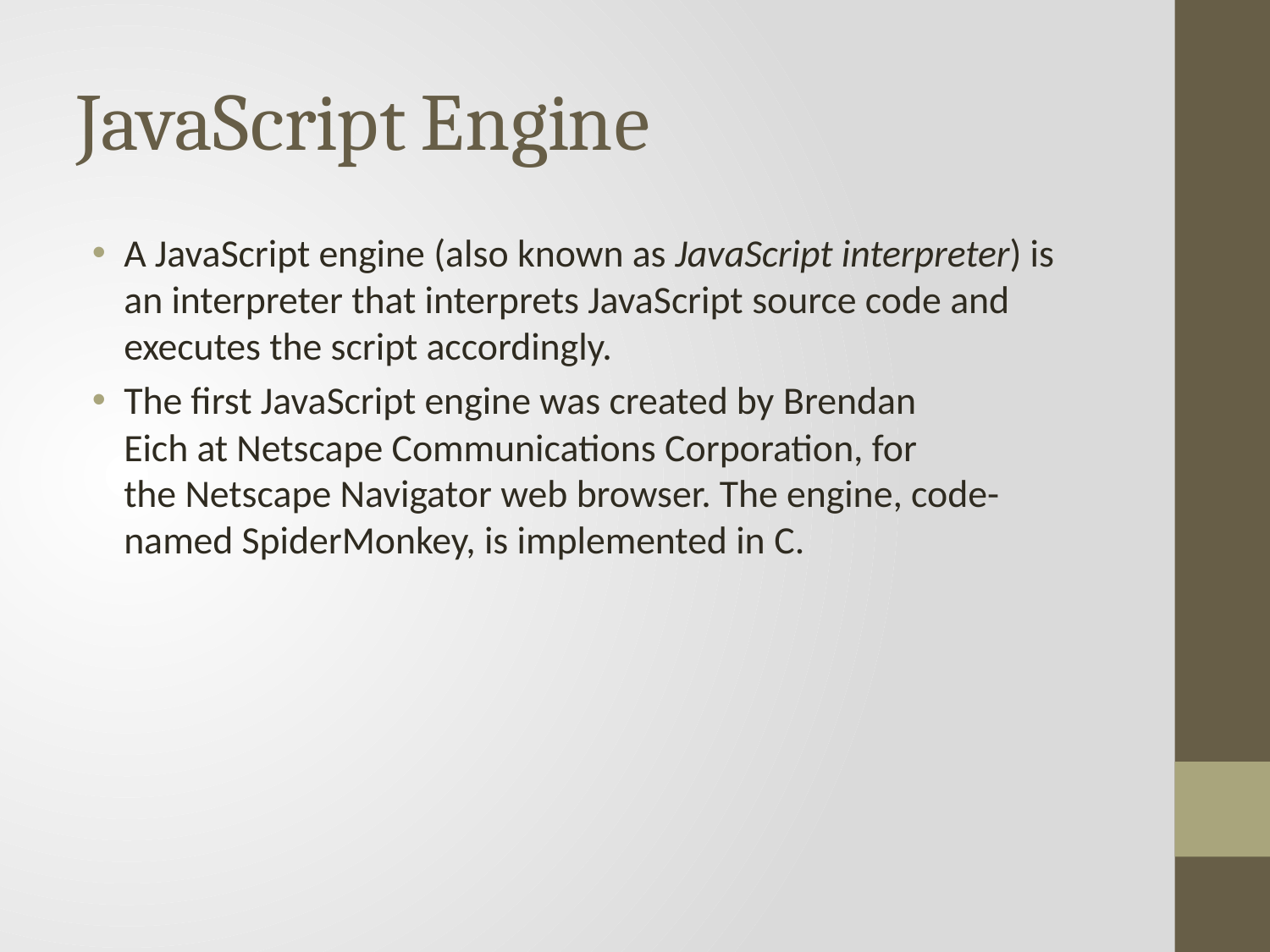

# JavaScript Engine
A JavaScript engine (also known as JavaScript interpreter) is an interpreter that interprets JavaScript source code and executes the script accordingly.
The first JavaScript engine was created by Brendan Eich at Netscape Communications Corporation, for the Netscape Navigator web browser. The engine, code-named SpiderMonkey, is implemented in C.